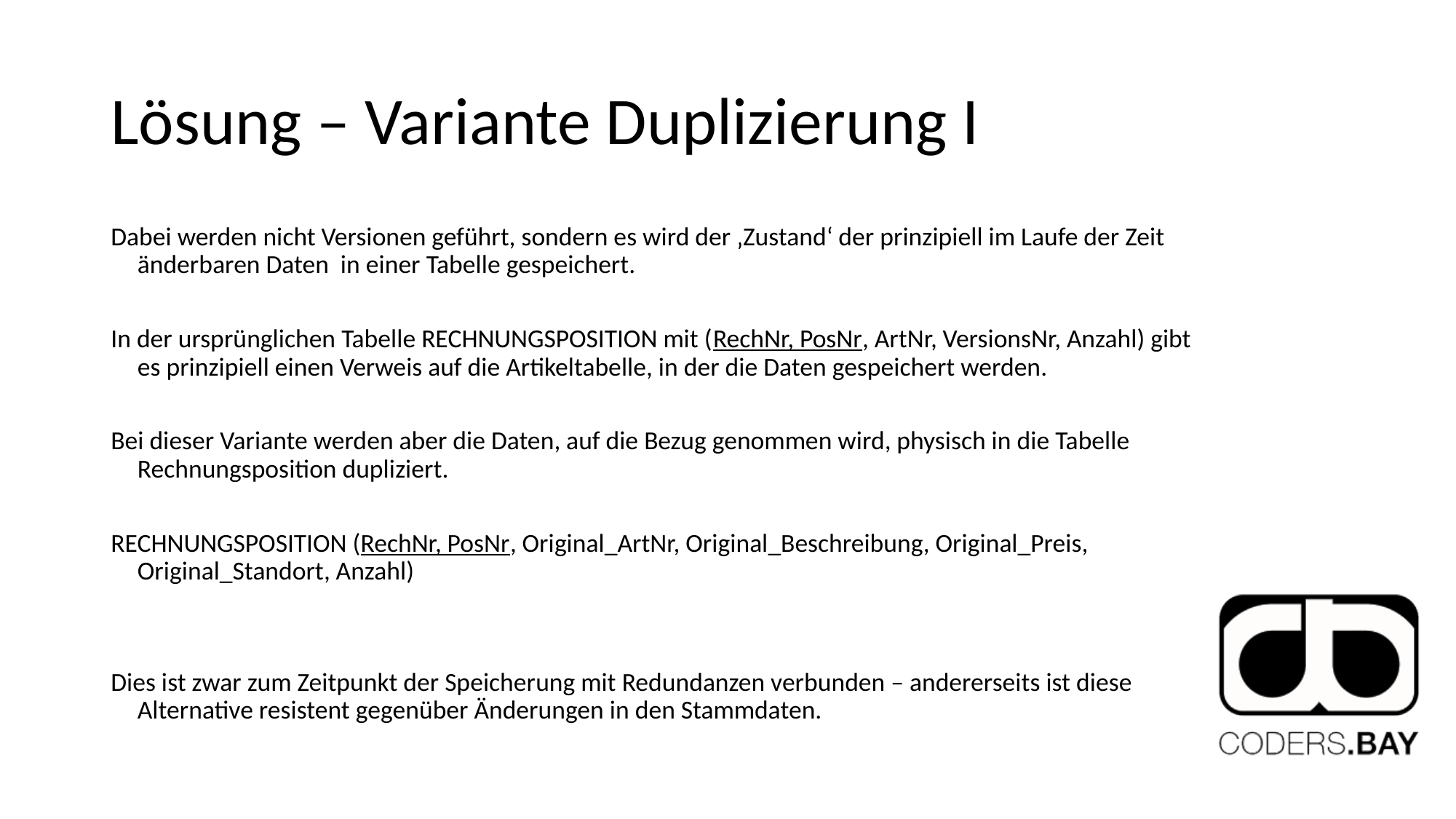

# Lösung – Variante Duplizierung I
Dabei werden nicht Versionen geführt, sondern es wird der ‚Zustand‘ der prinzipiell im Laufe der Zeit änderbaren Daten  in einer Tabelle gespeichert.

In der ursprünglichen Tabelle RECHNUNGSPOSITION mit (RechNr, PosNr, ArtNr, VersionsNr, Anzahl) gibt es prinzipiell einen Verweis auf die Artikeltabelle, in der die Daten gespeichert werden.

Bei dieser Variante werden aber die Daten, auf die Bezug genommen wird, physisch in die Tabelle Rechnungsposition dupliziert.

RECHNUNGSPOSITION (RechNr, PosNr, Original_ArtNr, Original_Beschreibung, Original_Preis, Original_Standort, Anzahl)

Dies ist zwar zum Zeitpunkt der Speicherung mit Redundanzen verbunden – andererseits ist diese Alternative resistent gegenüber Änderungen in den Stammdaten.